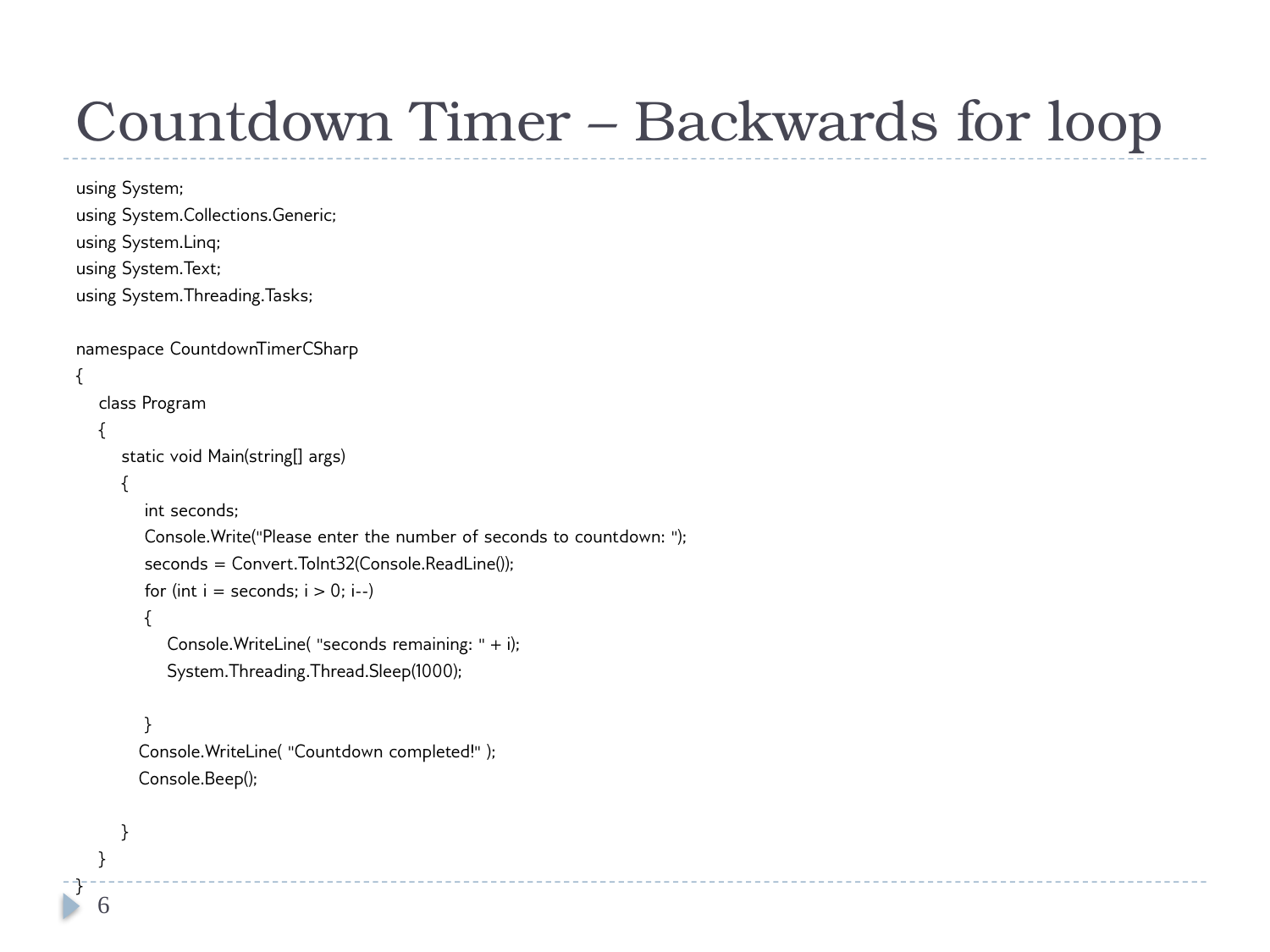

# Countdown Timer – Backwards for loop
using System;
using System.Collections.Generic;
using System.Linq;
using System.Text;
using System.Threading.Tasks;

namespace CountdownTimerCSharp
{
    class Program
    {
        static void Main(string[] args)
        {
            int seconds;
            Console.Write("Please enter the number of seconds to countdown: ");
            seconds = Convert.ToInt32(Console.ReadLine());
            for (int i = seconds; i > 0; i--)
            {
                Console.WriteLine( "seconds remaining: " + i);
                System.Threading.Thread.Sleep(1000);

            }
           Console.WriteLine( "Countdown completed!" );
           Console.Beep();

        }
    }
}
6